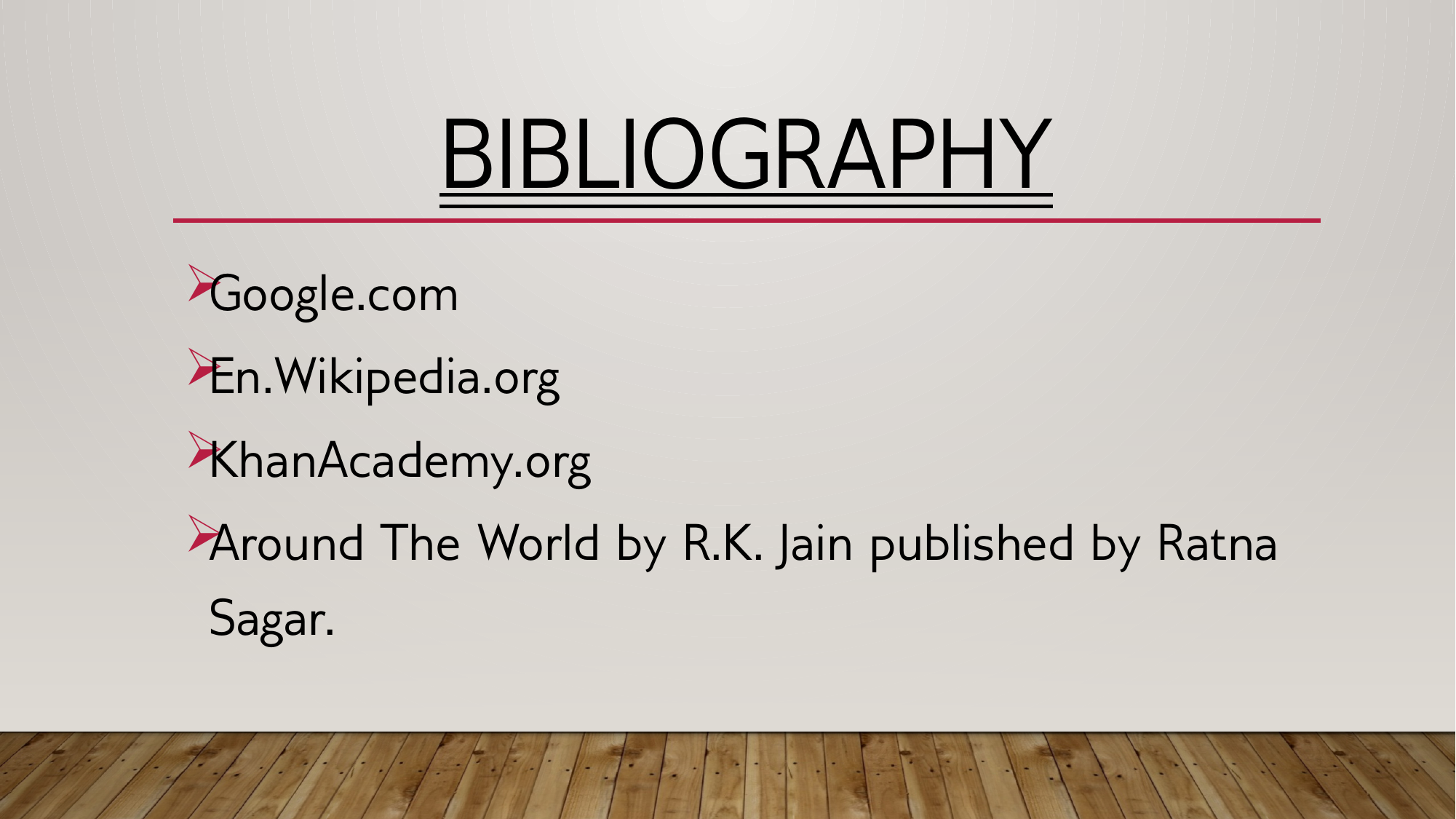

# bibliography
Google.com
En.Wikipedia.org
KhanAcademy.org
Around The World by R.K. Jain published by Ratna Sagar.